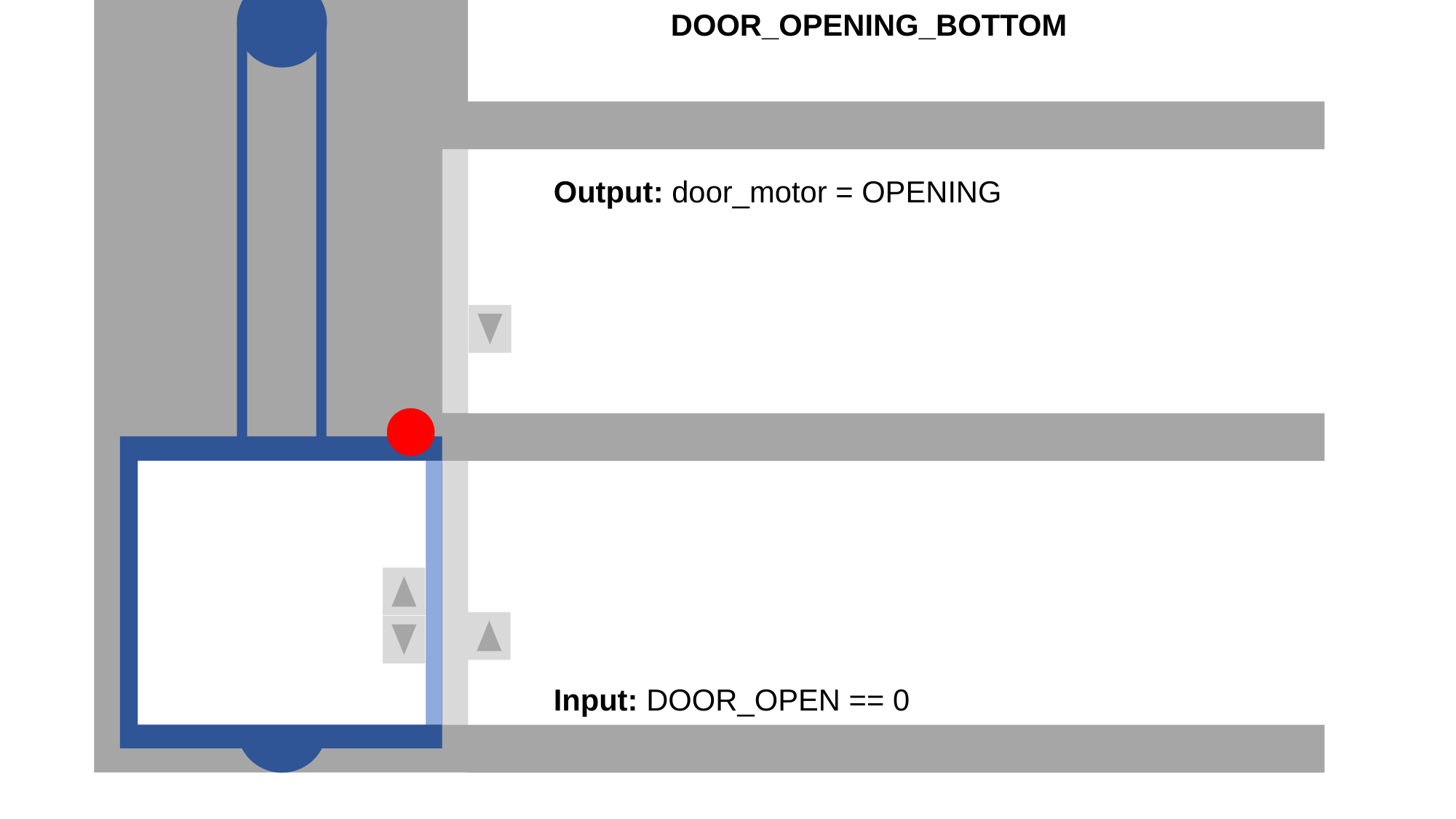

DOOR_OPENING_BOTTOM

Output: door_motor = OPENING

Input: DOOR_OPEN == 0